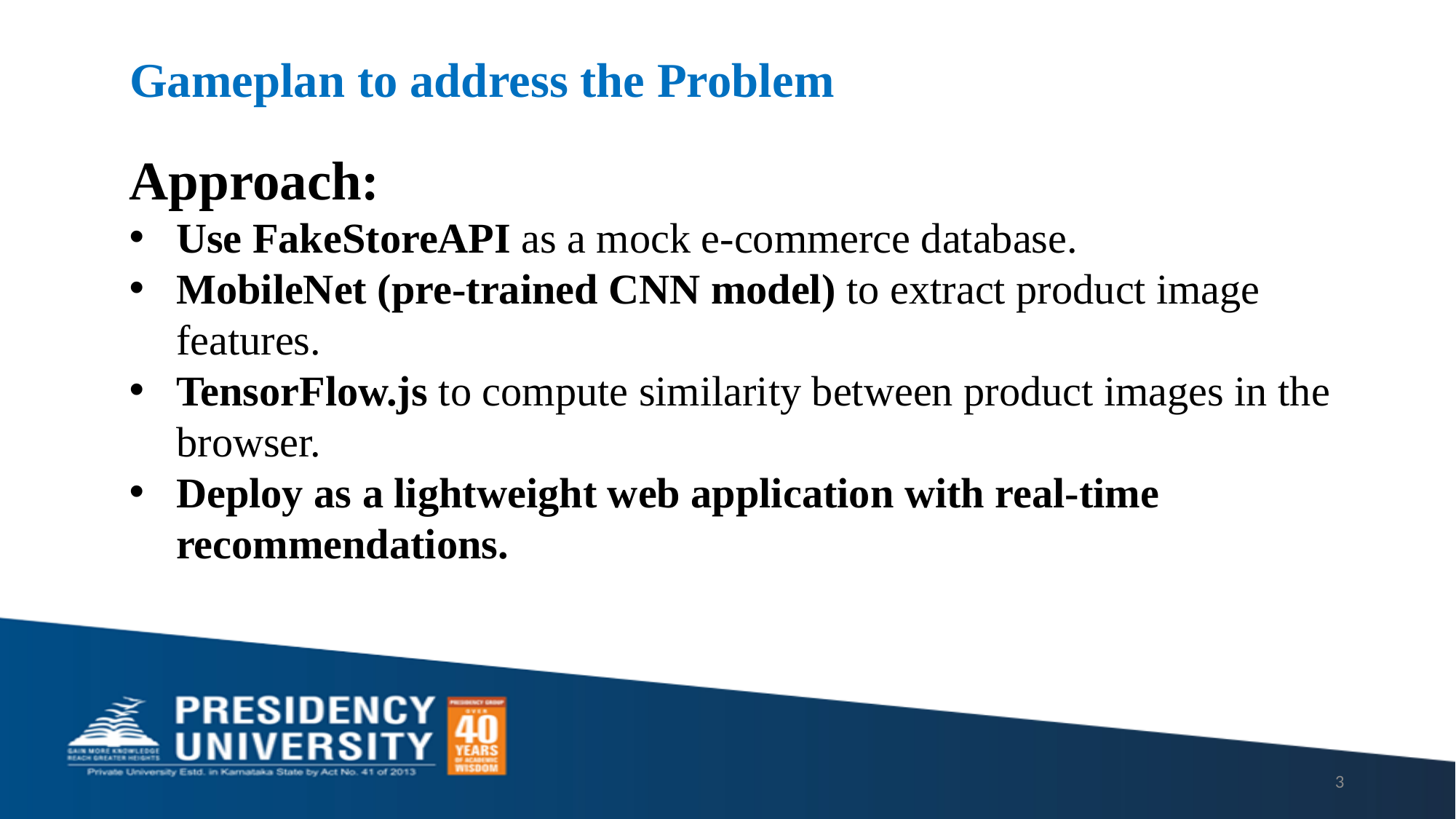

Gameplan to address the Problem
Approach:
Use FakeStoreAPI as a mock e-commerce database.
MobileNet (pre-trained CNN model) to extract product image features.
TensorFlow.js to compute similarity between product images in the browser.
Deploy as a lightweight web application with real-time recommendations.

3